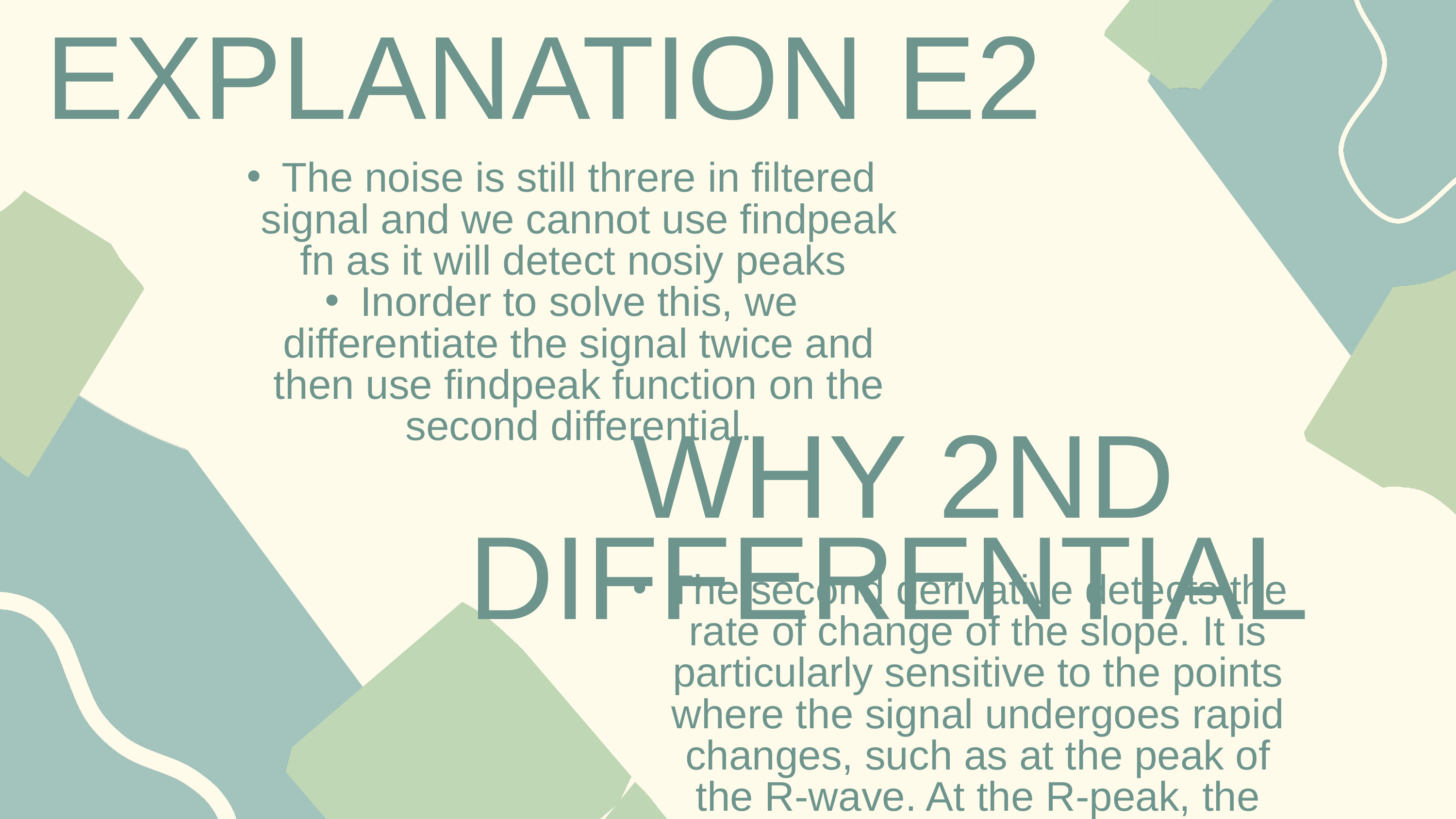

EXPLANATION E2
The noise is still threre in filtered signal and we cannot use findpeak fn as it will detect nosiy peaks
Inorder to solve this, we differentiate the signal twice and then use findpeak function on the second differential.

WHY 2ND DIFFERENTIAL

The second derivative detects the rate of change of the slope. It is particularly sensitive to the points where the signal undergoes rapid changes, such as at the peak of the R-wave. At the R-peak, the ECG waveform typically transitions from a steep rise to a rapid fall